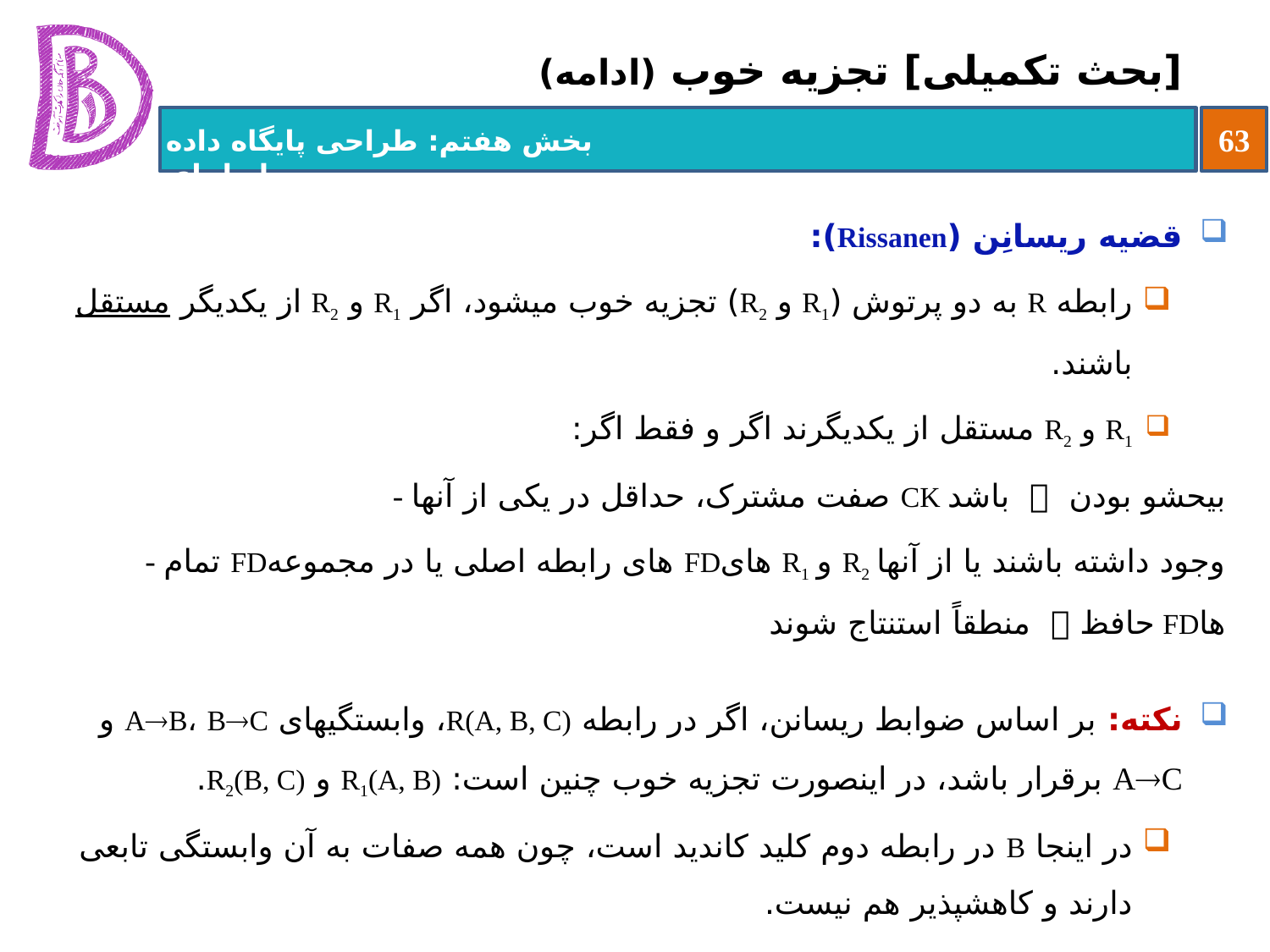

# [بحث تکمیلی] تجزیه خوب (ادامه)
قضیه ریسانِن (Rissanen):
رابطه R به دو پرتوش (R1 و R2) تجزیه خوب می‏شود، اگر R1 و R2 از یکدیگر مستقل باشند.
R1 و R2 مستقل از یکدیگرند اگر و فقط اگر:
    - صفت مشترک، حداقل در یکی از آنها CK باشد  ⇐  بی‏حشو بودن
    - تمام FDهای رابطه اصلی یا در مجموعه FDهای R1 و R2 وجود داشته باشند یا از آنها منطقاً استنتاج شوند  ⇐ حافظ FDها

نکته: بر اساس ضوابط ریسانن، اگر در رابطه R(A, B, C)، وابستگی‏های A→B، B→C و A→C برقرار باشد، در اینصورت تجزیه خوب چنین است: R1(A, B) و R2(B, C).
در اینجا B در رابطه دوم کلید کاندید است، چون همه صفات به آن وابستگی تابعی دارند و کاهش‏پذیر هم نیست.